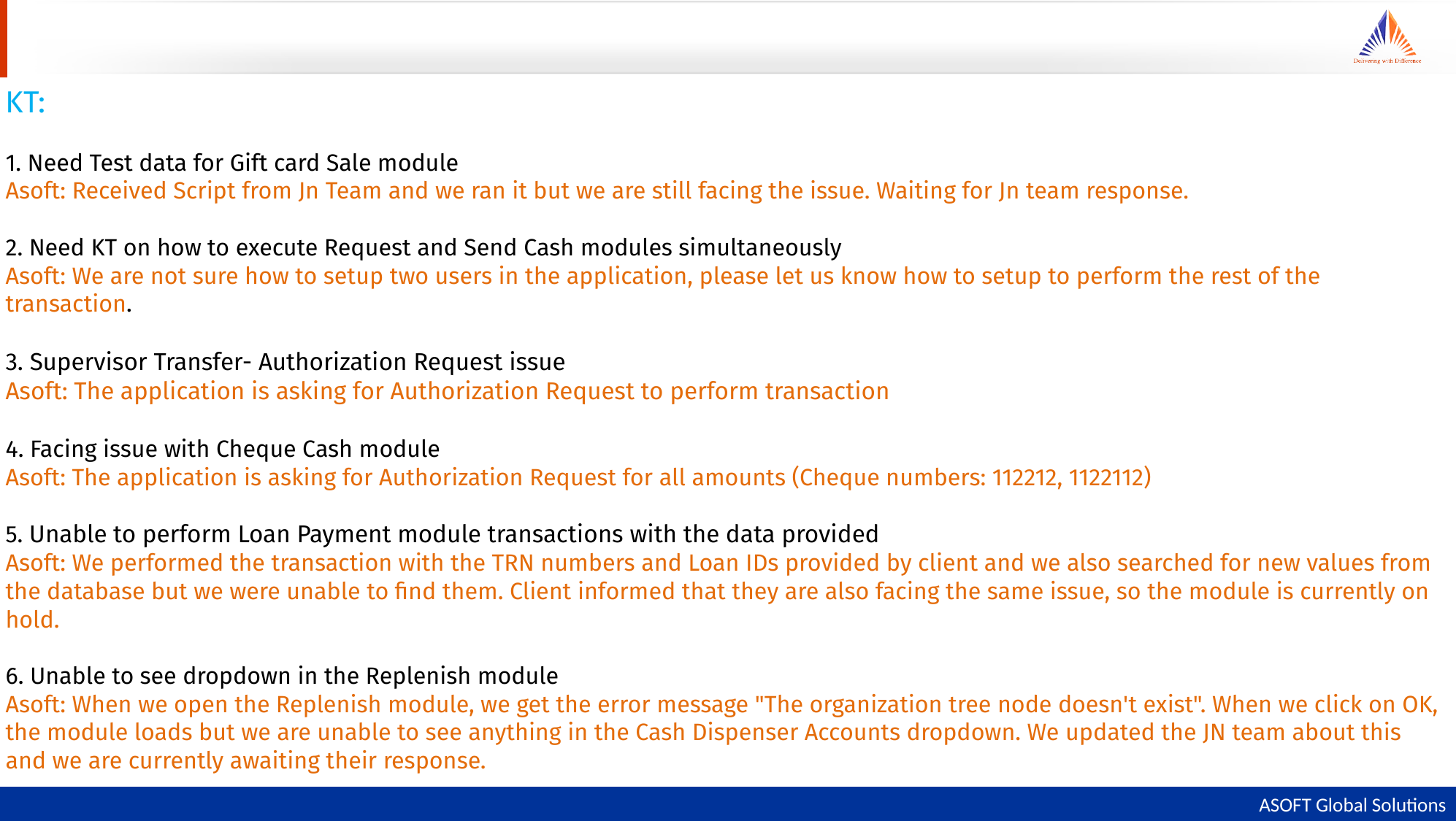

KT:

1. Need Test data for Gift card Sale module
Asoft: Received Script from Jn Team and we ran it but we are still facing the issue. Waiting for Jn team response.

2. Need KT on how to execute Request and Send Cash modules simultaneously
Asoft: We are not sure how to setup two users in the application, please let us know how to setup to perform the rest of the transaction.

3. Supervisor Transfer- Authorization Request issue
Asoft: The application is asking for Authorization Request to perform transaction

4. Facing issue with Cheque Cash module
Asoft: The application is asking for Authorization Request for all amounts (Cheque numbers: 112212, 1122112)

5. Unable to perform Loan Payment module transactions with the data provided
Asoft: We performed the transaction with the TRN numbers and Loan IDs provided by client and we also searched for new values from the database but we were unable to find them. Client informed that they are also facing the same issue, so the module is currently on hold.

6. Unable to see dropdown in the Replenish module
Asoft: When we open the Replenish module, we get the error message "The organization tree node doesn't exist". When we click on OK, the module loads but we are unable to see anything in the Cash Dispenser Accounts dropdown. We updated the JN team about this and we are currently awaiting their response.